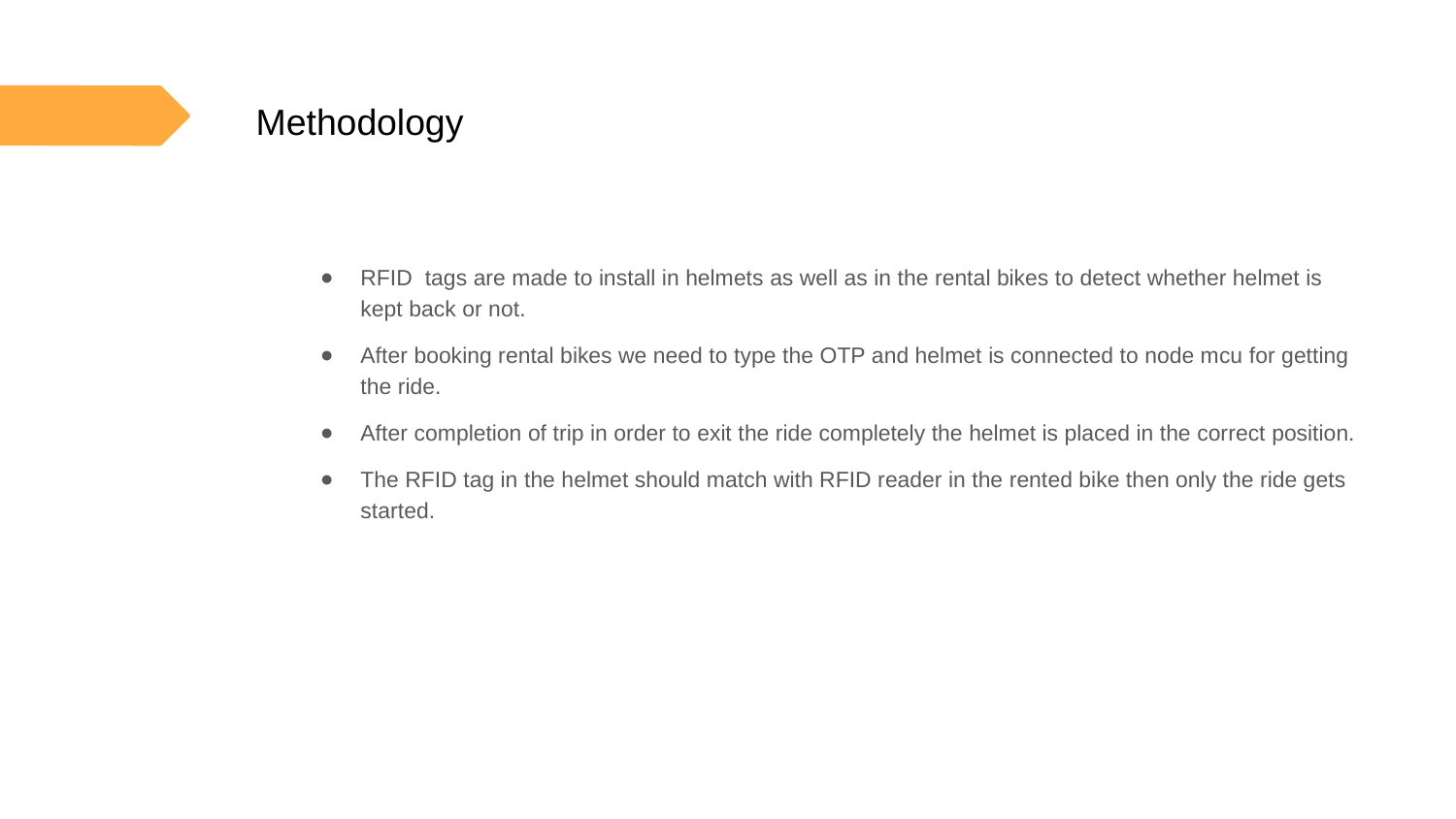

# Methodology
RFID  tags are made to install in helmets as well as in the rental bikes to detect whether helmet is kept back or not.
After booking rental bikes we need to type the OTP and helmet is connected to node mcu for getting the ride.
After completion of trip in order to exit the ride completely the helmet is placed in the correct position.
The RFID tag in the helmet should match with RFID reader in the rented bike then only the ride gets started.